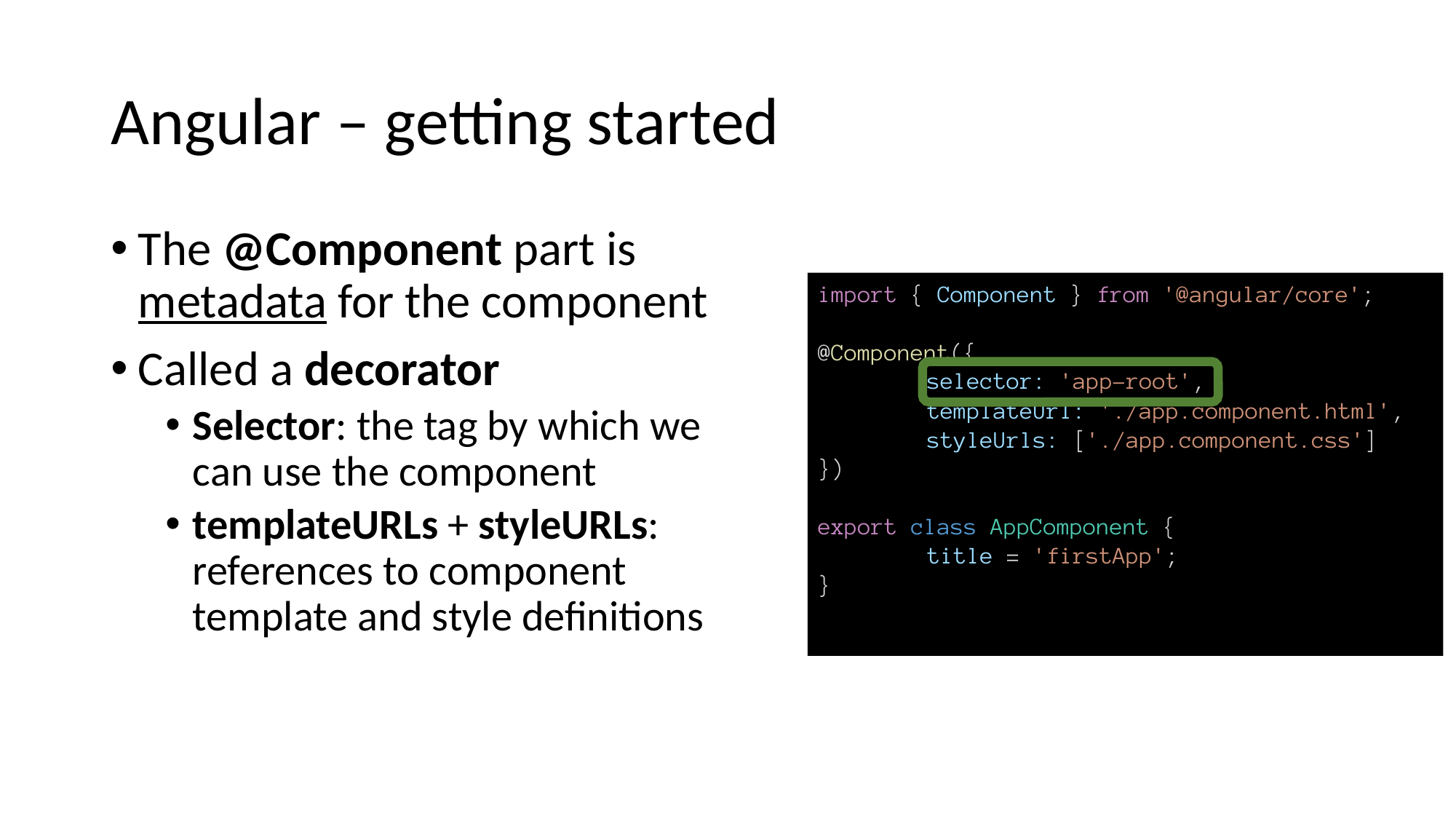

# Angular – getting started
The @Component part is metadata for the component
Called a decorator
Selector: the tag by which we can use the component
templateURLs + styleURLs: references to component template and style definitions
import { Component } from '@angular/core';
@Component({
	selector: 'app-root',
	templateUrl: './app.component.html',
	styleUrls: ['./app.component.css']
})

export class AppComponent {
	title = 'firstApp';
}